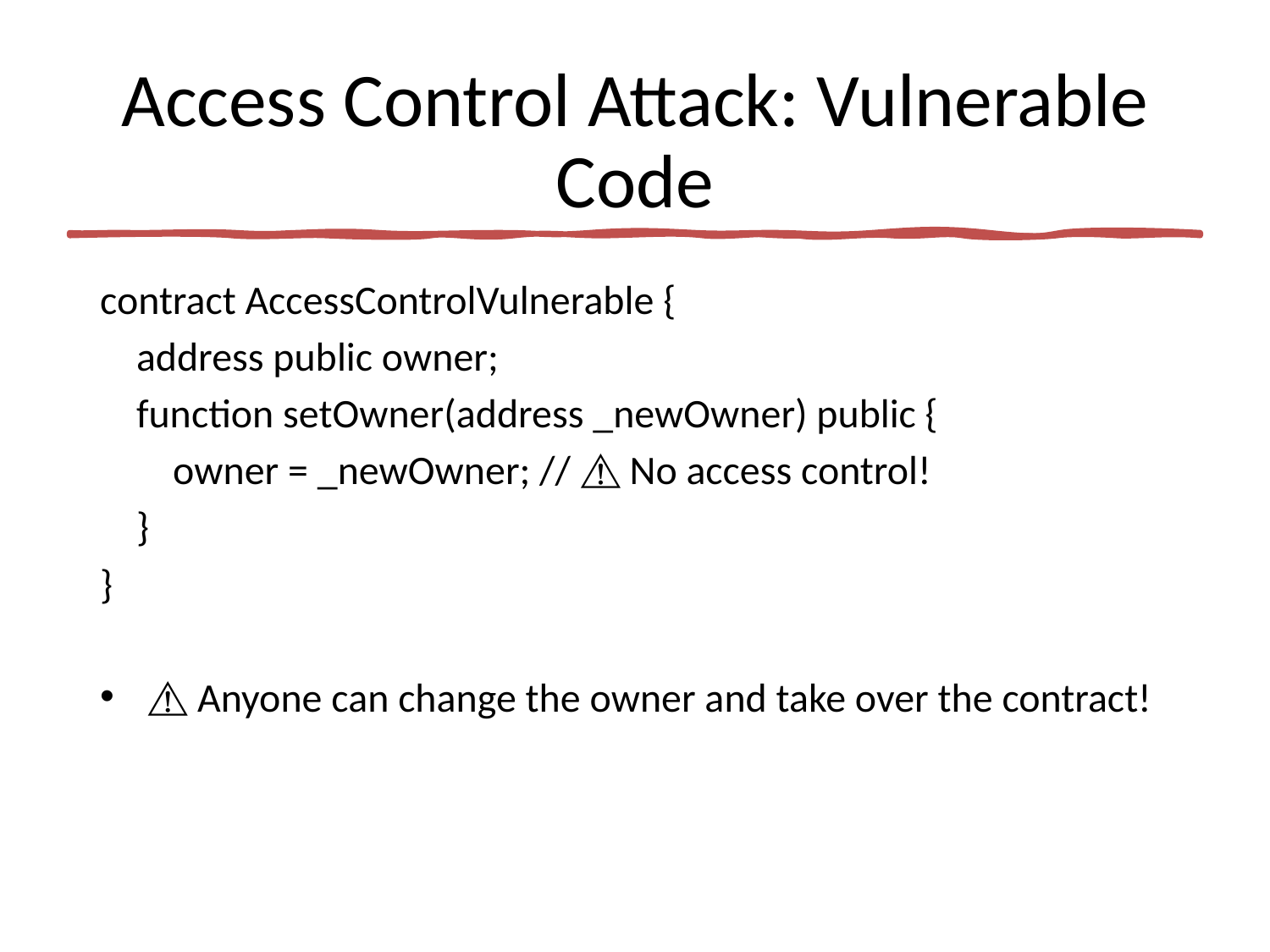

# Access Control Attack: Vulnerable Code

contract AccessControlVulnerable {
    address public owner;
    function setOwner(address _newOwner) public {
        owner = _newOwner; // ⚠️ No access control!
    }
}

⚠️ Anyone can change the owner and take over the contract!